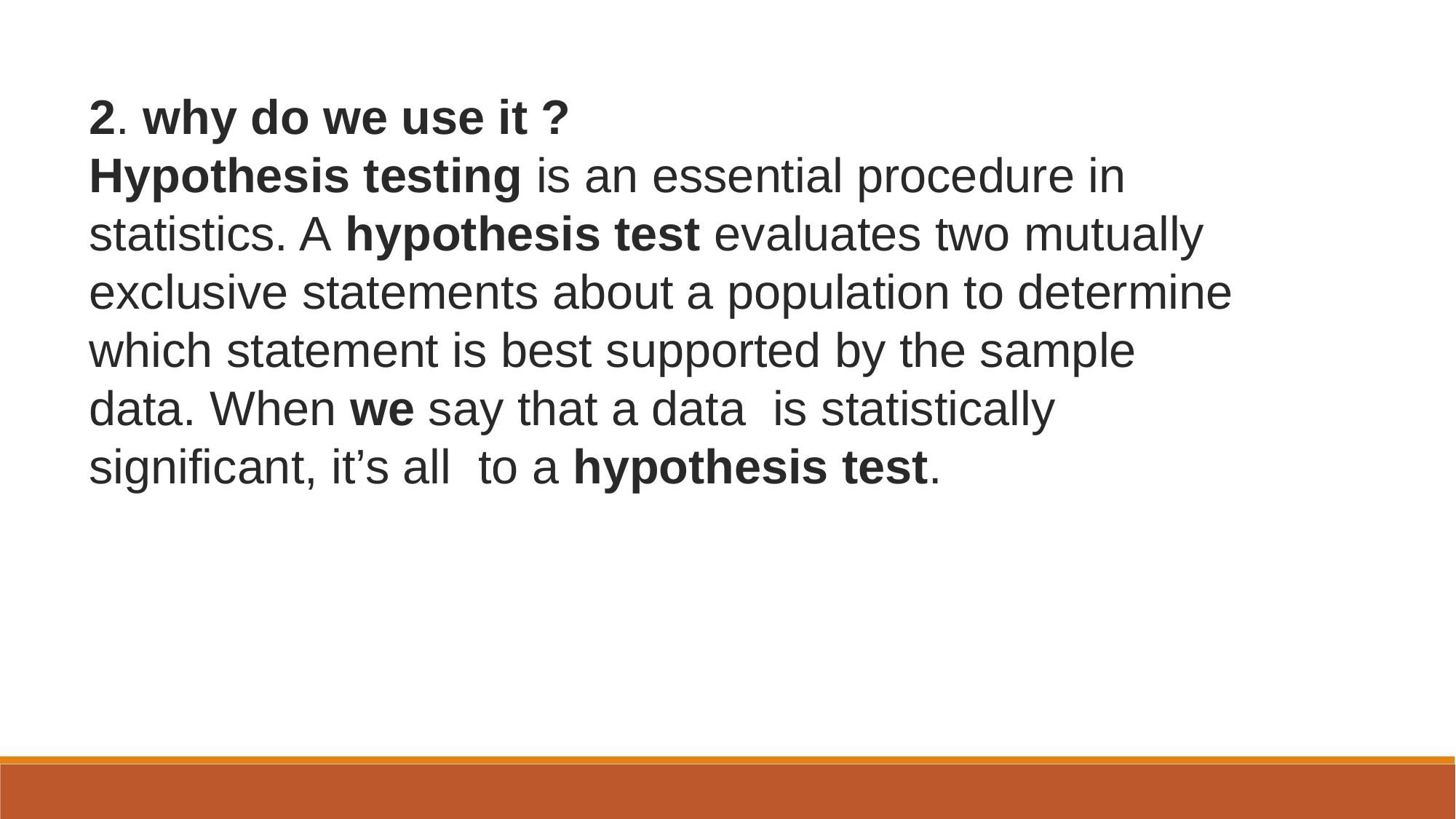

2. why do we use it ?
Hypothesis testing is an essential procedure in statistics. A hypothesis test evaluates two mutually exclusive statements about a population to determine which statement is best supported by the sample data. When we say that a data  is statistically significant, it’s all  to a hypothesis test.